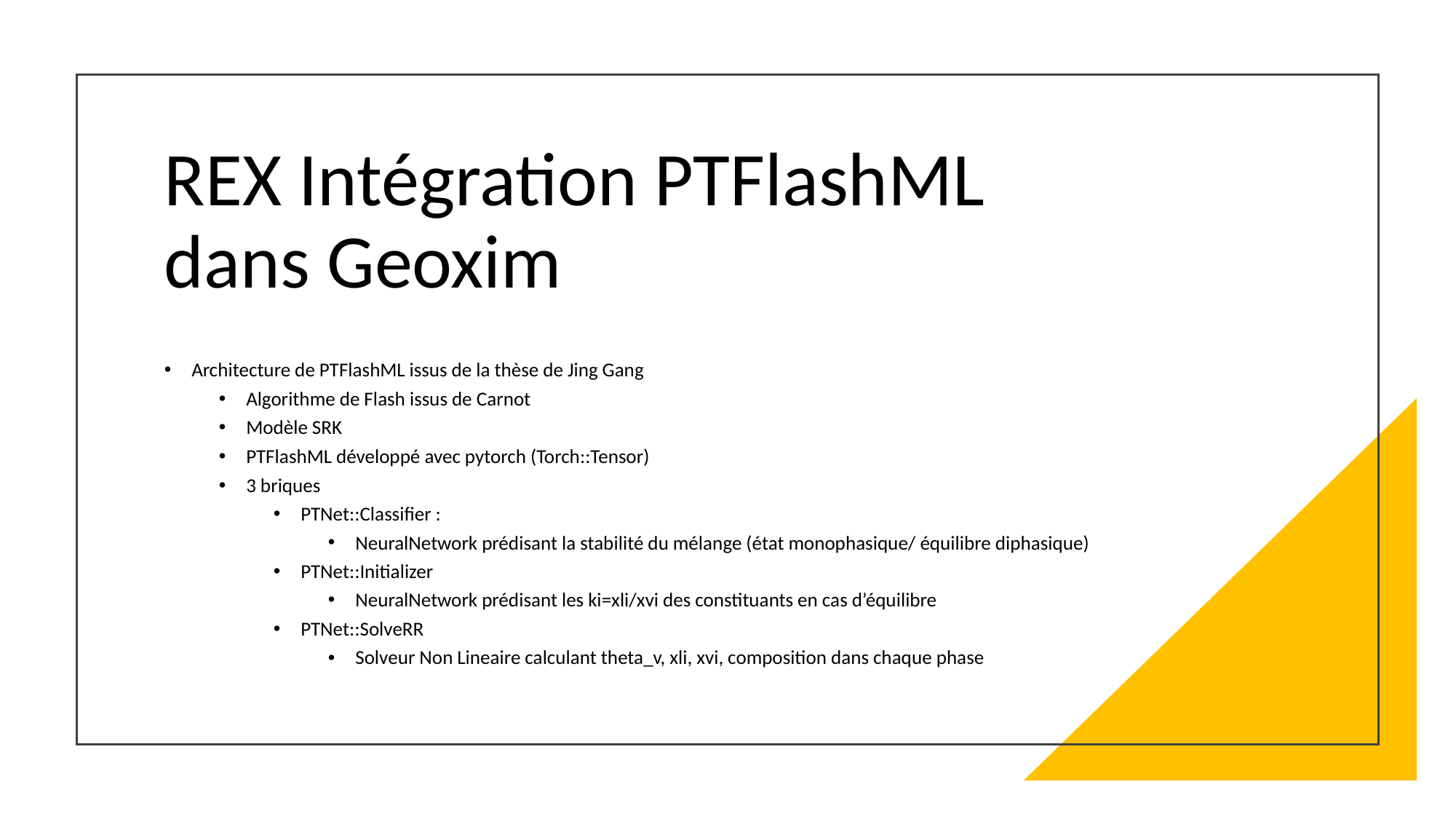

# REX Intégration PTFlashML dans Geoxim
Architecture de PTFlashML issus de la thèse de Jing Gang
Algorithme de Flash issus de Carnot
Modèle SRK
PTFlashML développé avec pytorch (Torch::Tensor)
3 briques
PTNet::Classifier :
NeuralNetwork prédisant la stabilité du mélange (état monophasique/ équilibre diphasique)
PTNet::Initializer
NeuralNetwork prédisant les ki=xli/xvi des constituants en cas d’équilibre
PTNet::SolveRR
Solveur Non Lineaire calculant theta_v, xli, xvi, composition dans chaque phase